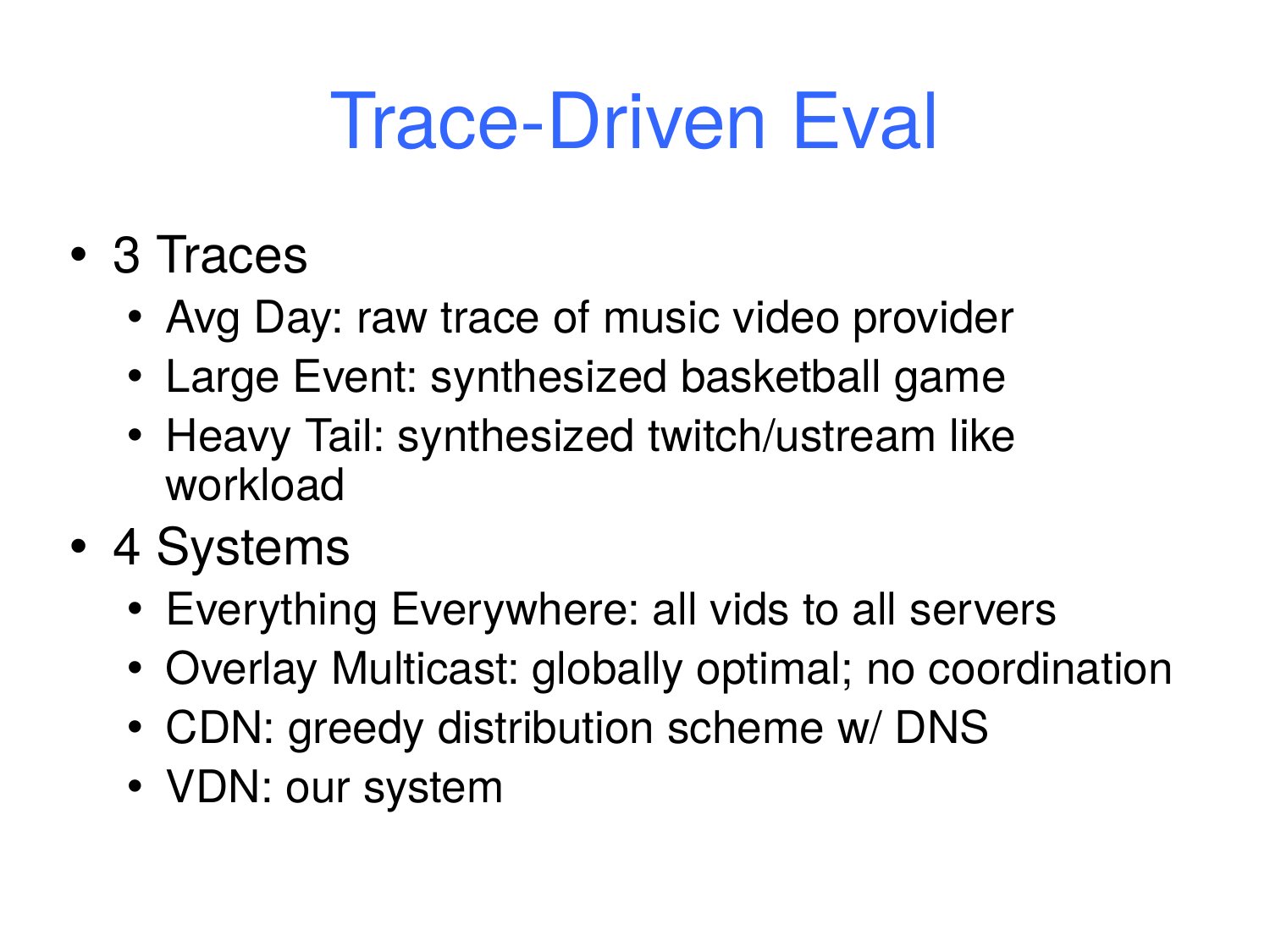

# Trace-Driven Eval
3 Traces
Avg Day: raw trace of music video provider
Large Event: synthesized basketball game
Heavy Tail: synthesized twitch/ustream like workload
4 Systems
Everything Everywhere: all vids to all servers
Overlay Multicast: globally optimal; no coordination
CDN: greedy distribution scheme w/ DNS
VDN: our system